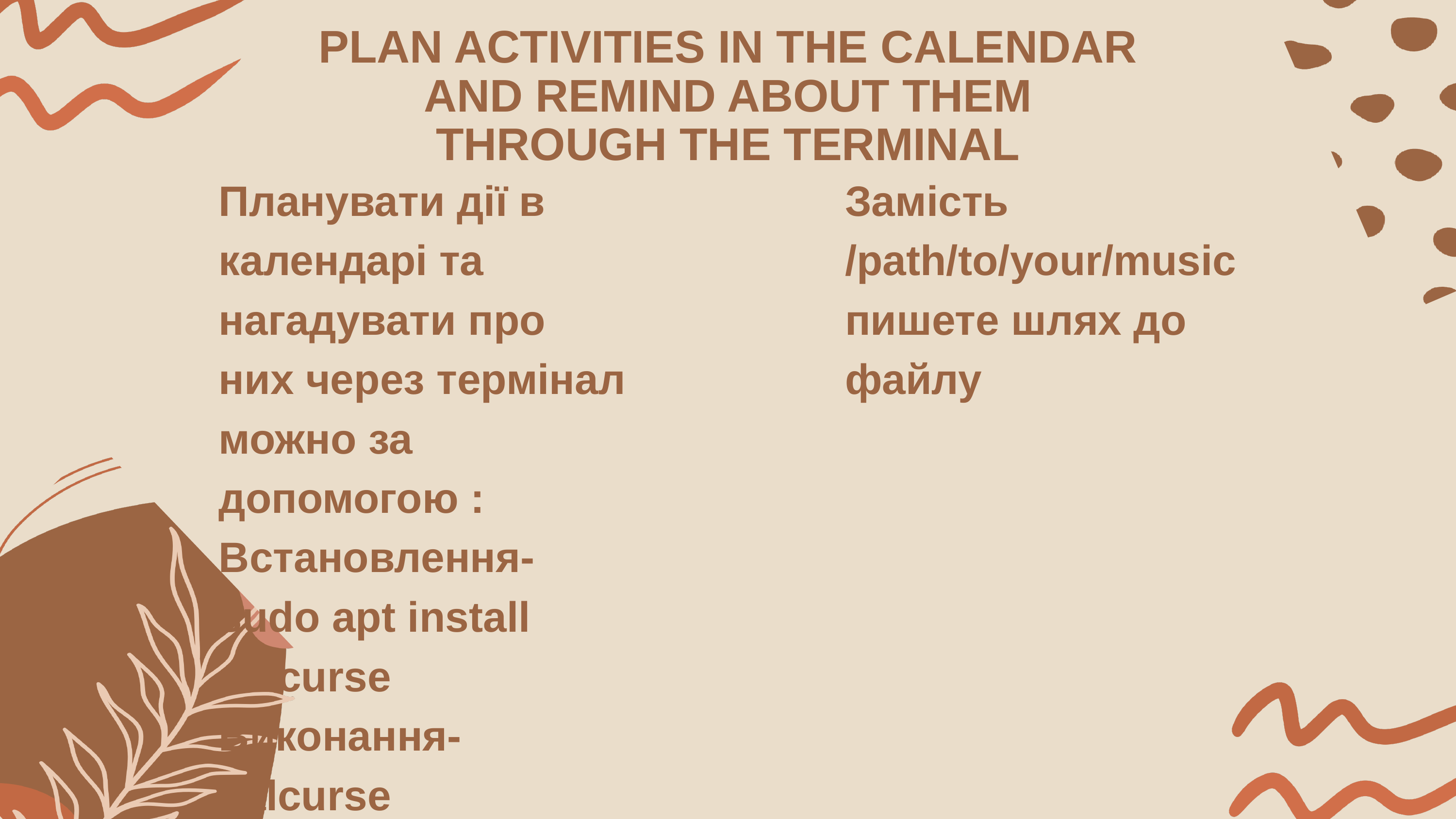

PLAN ACTIVITIES IN THE CALENDAR AND REMIND ABOUT THEM THROUGH THE TERMINAL
Планувати дії в календарі та нагадувати про них через термінал можно за допомогою :
Встановлення-
sudo apt install calcurse
Виконання-
calcurse

Замість  /path/to/your/music пишете шлях до файлу